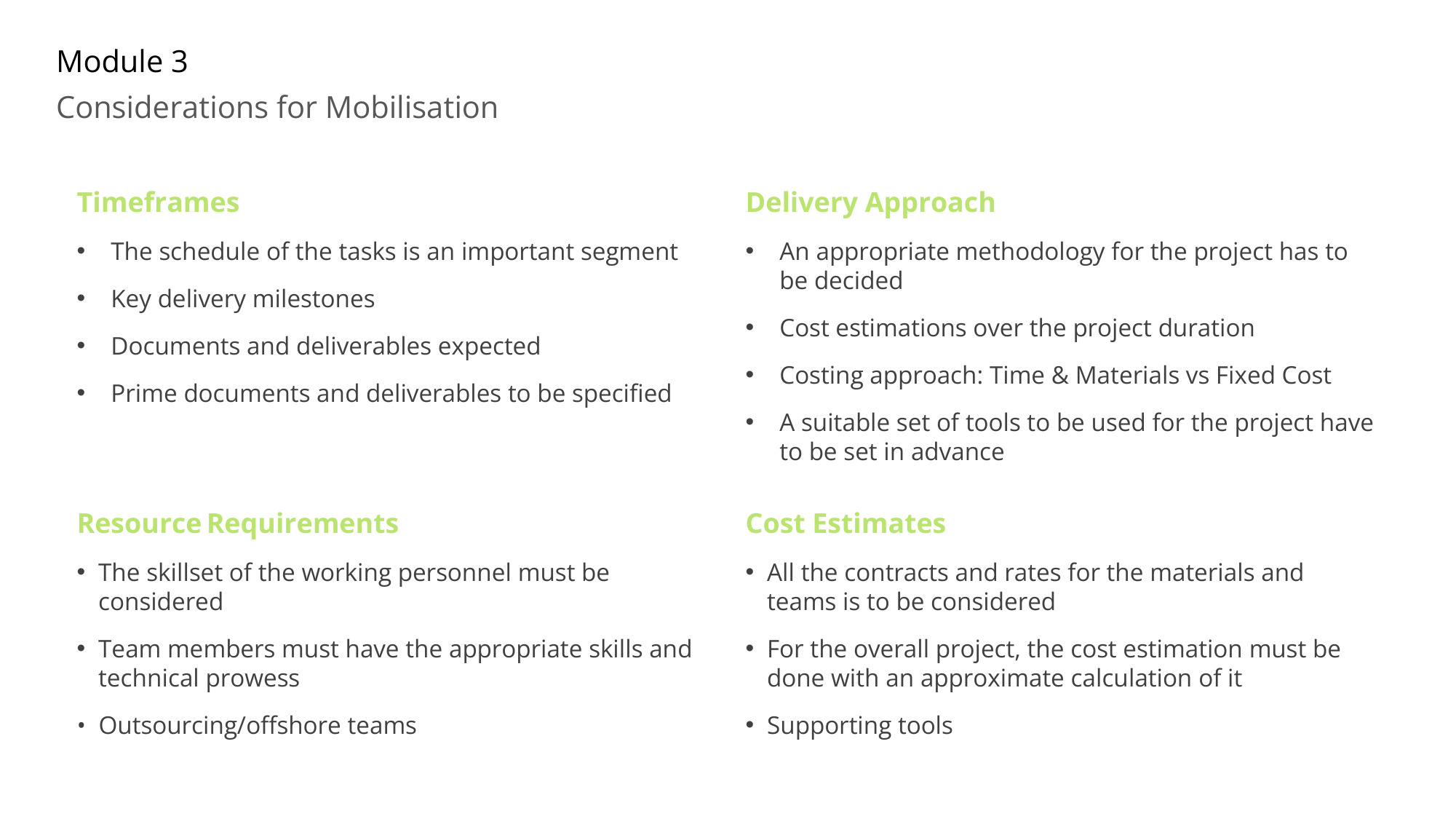

# Module 3
Considerations for Mobilisation
Timeframes
The schedule of the tasks is an important segment
Key delivery milestones
Documents and deliverables expected
Prime documents and deliverables to be specified

Delivery Approach
An appropriate methodology for the project has to be decided
Cost estimations over the project duration
Costing approach: Time & Materials vs Fixed Cost
A suitable set of tools to be used for the project have to be set in advance

Resource Requirements
The skillset of the working personnel must be considered
Team members must have the appropriate skills and technical prowess
•  Outsourcing/offshore teams

Cost Estimates
All the contracts and rates for the materials and teams is to be considered
For the overall project, the cost estimation must be done with an approximate calculation of it
Supporting tools